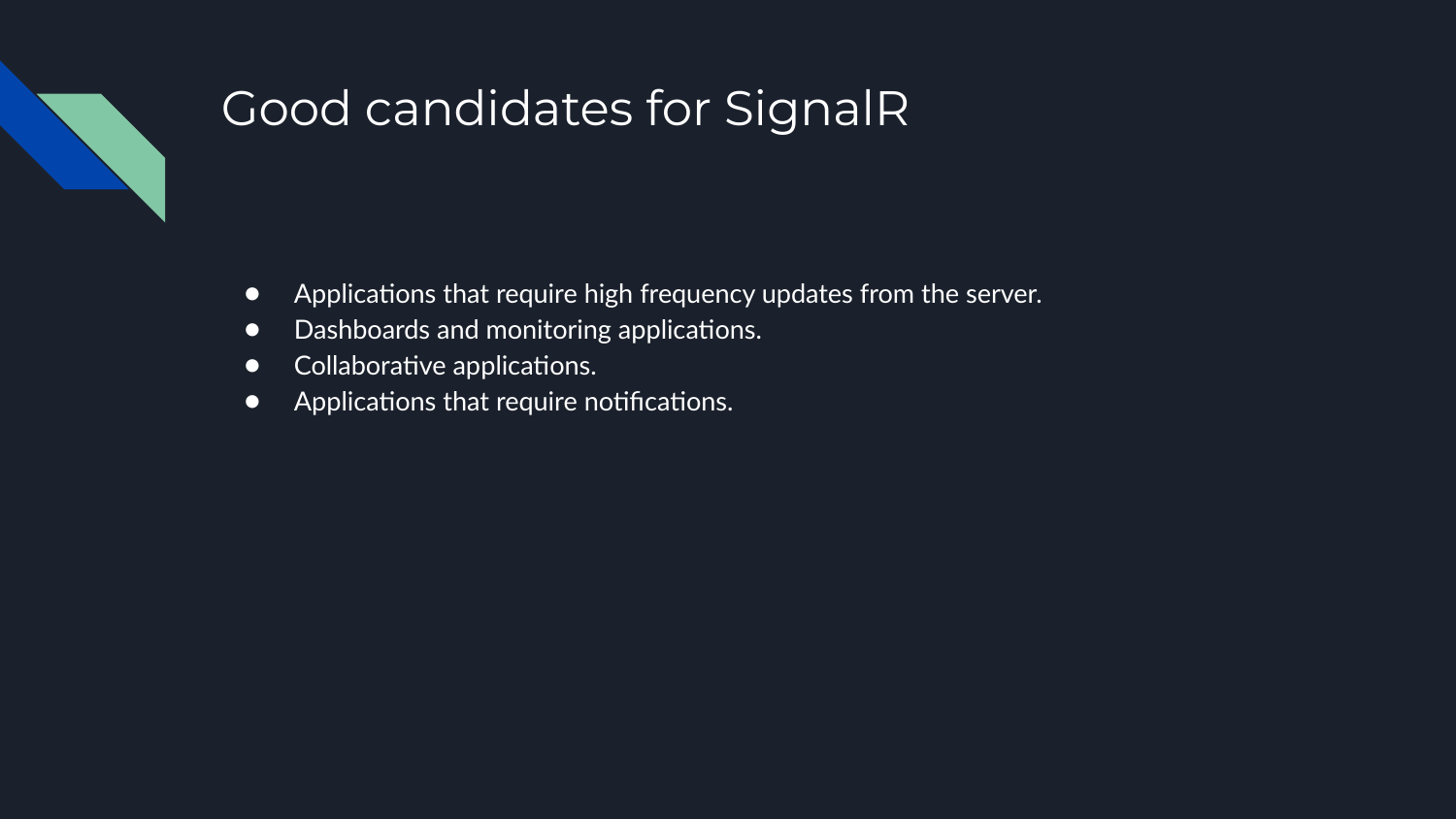

# Good candidates for SignalR
Applications that require high frequency updates from the server.
Dashboards and monitoring applications.
Collaborative applications.
Applications that require notifications.